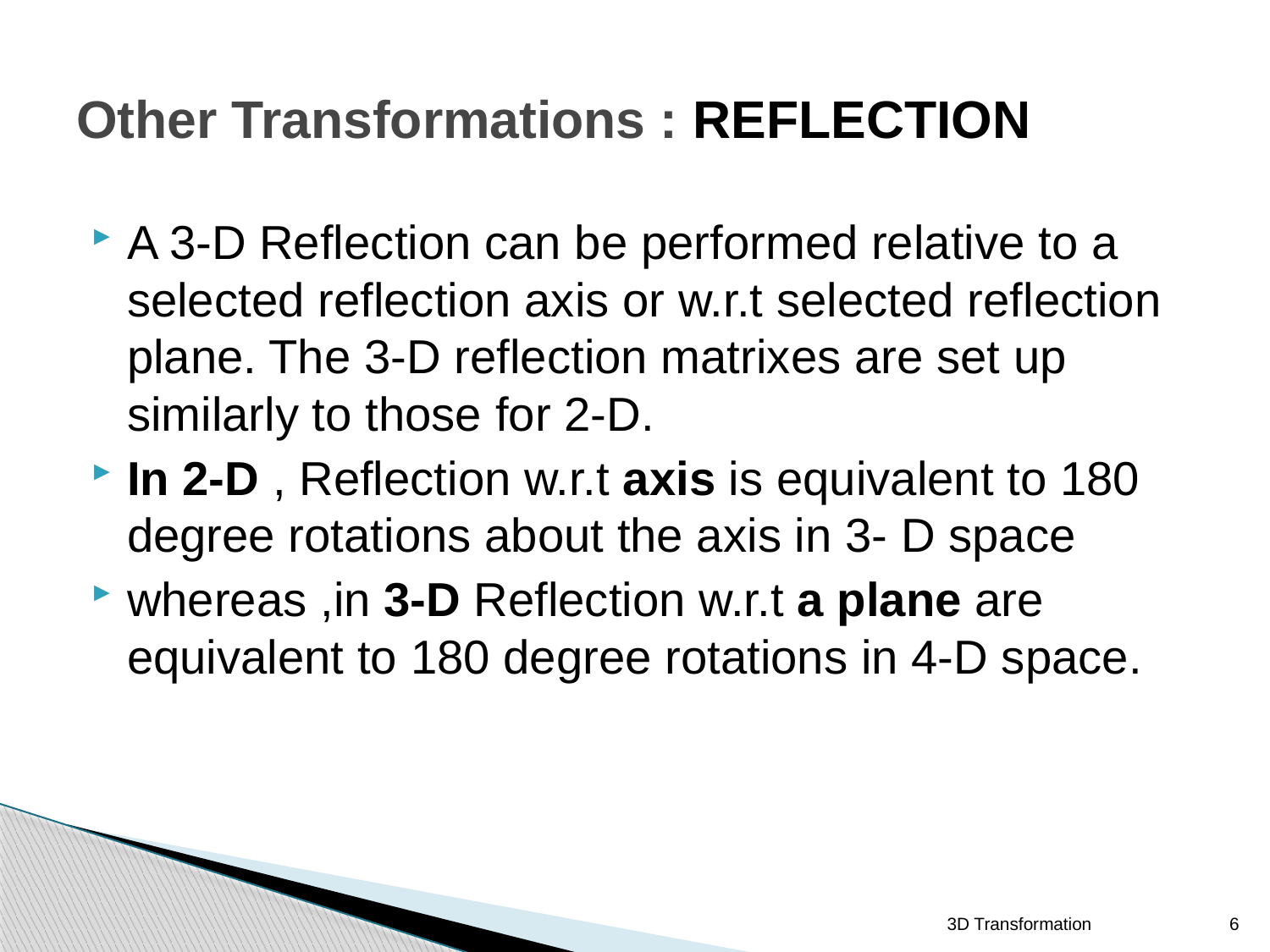

# Other Transformations : REFLECTION
A 3-D Reflection can be performed relative to a selected reflection axis or w.r.t selected reflection plane. The 3-D reflection matrixes are set up similarly to those for 2-D.
In 2-D , Reflection w.r.t axis is equivalent to 180 degree rotations about the axis in 3- D space
whereas ,in 3-D Reflection w.r.t a plane are equivalent to 180 degree rotations in 4-D space.
3D Transformation
6